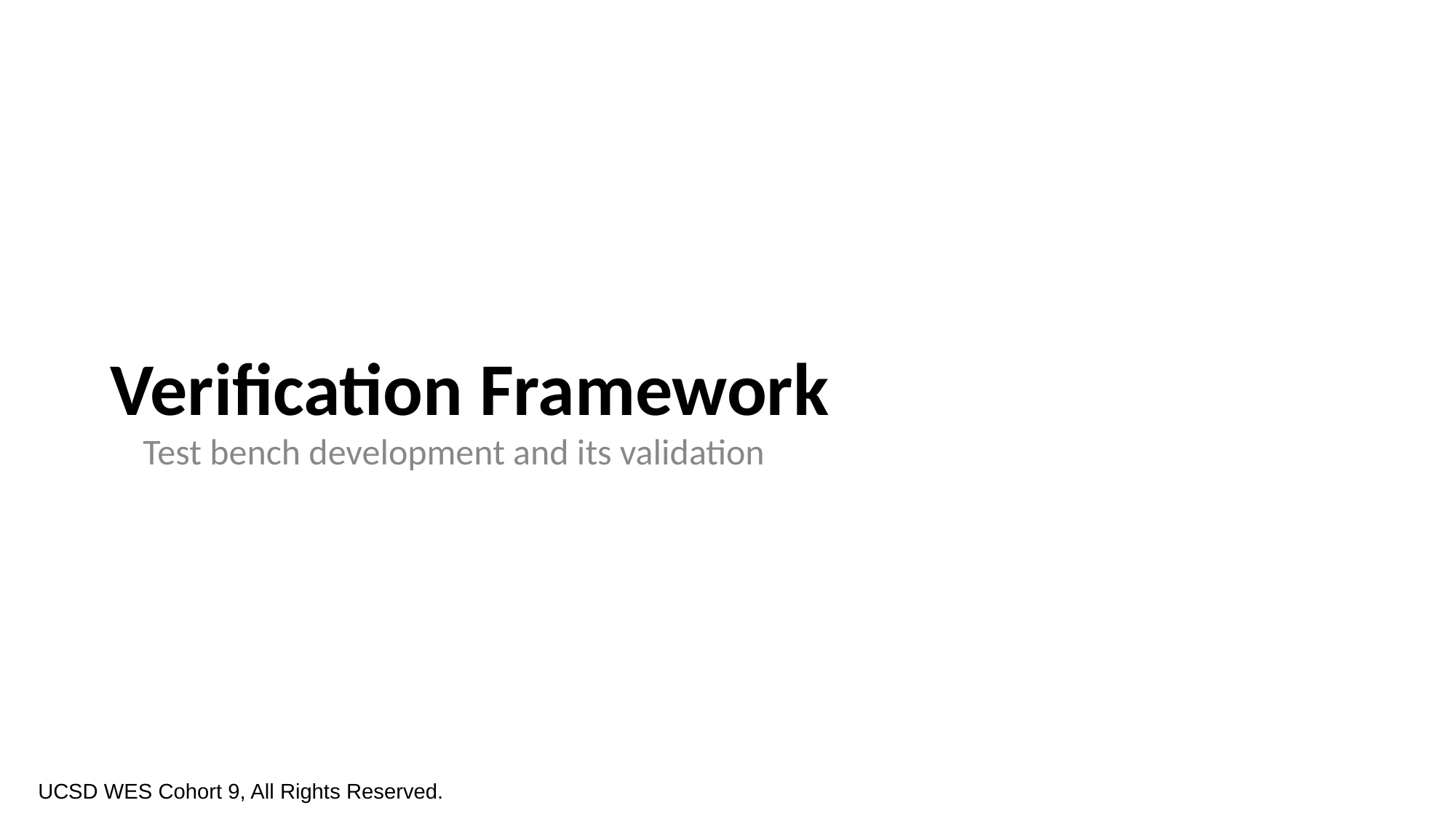

# Verification Framework
    Test bench development and its validation
UCSD WES Cohort 9, All Rights Reserved.